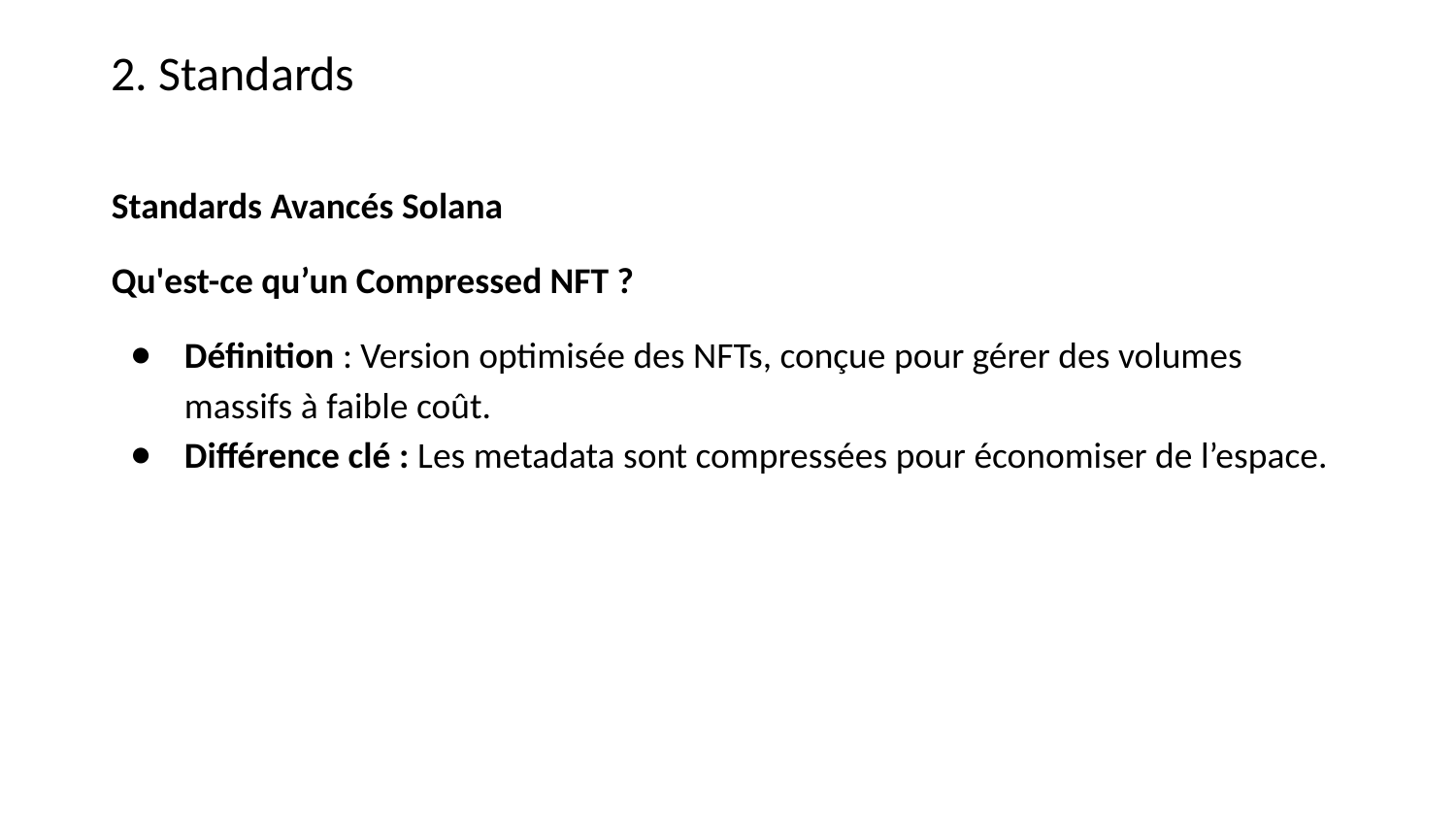

2. Standards
Standards Avancés Solana
Qu'est-ce qu’un Compressed NFT ?
Définition : Version optimisée des NFTs, conçue pour gérer des volumes massifs à faible coût.
Différence clé : Les metadata sont compressées pour économiser de l’espace.